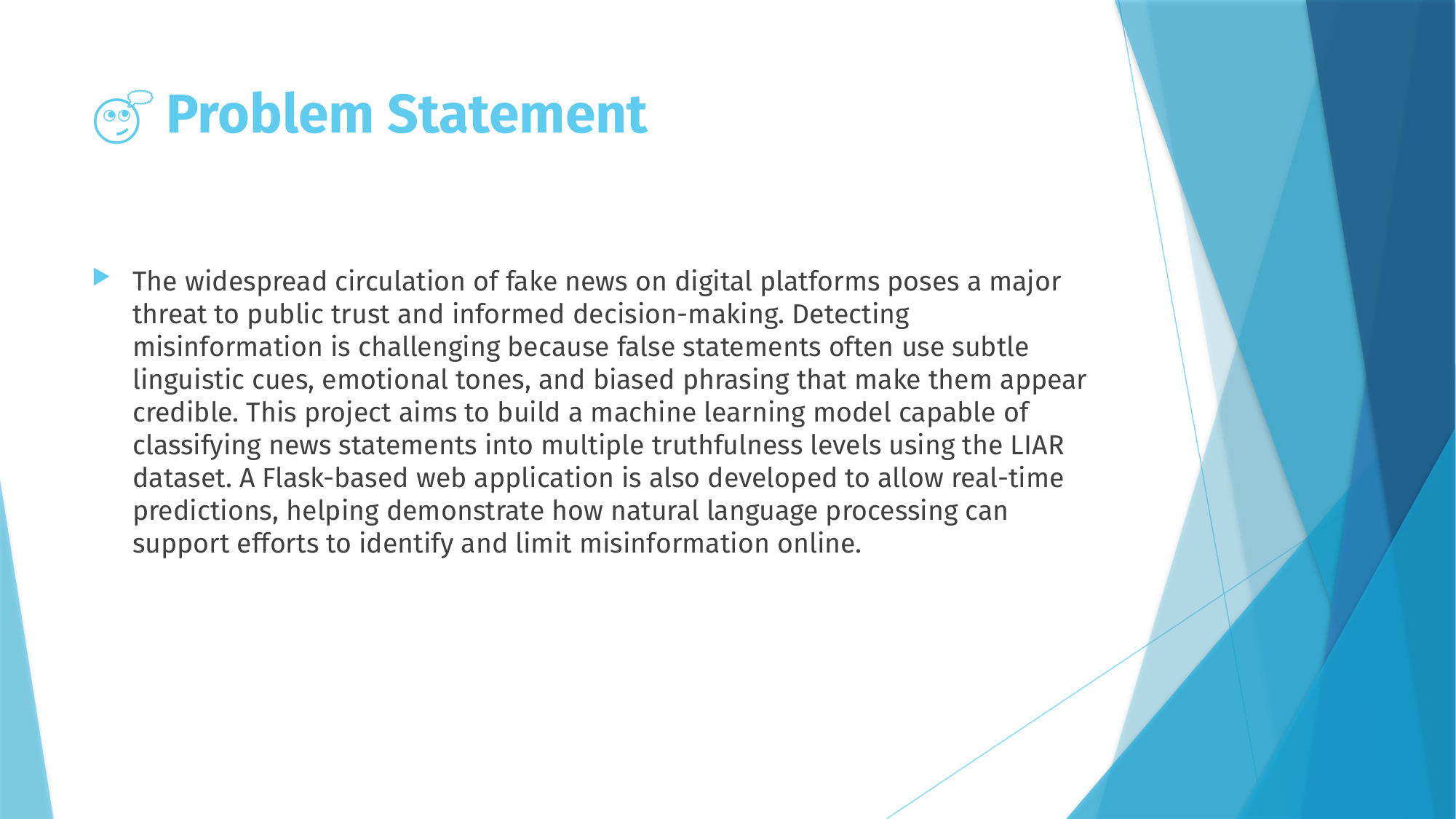

# 🤔 Problem Statement
The widespread circulation of fake news on digital platforms poses a major threat to public trust and informed decision-making. Detecting misinformation is challenging because false statements often use subtle linguistic cues, emotional tones, and biased phrasing that make them appear credible. This project aims to build a machine learning model capable of classifying news statements into multiple truthfulness levels using the LIAR dataset. A Flask-based web application is also developed to allow real-time predictions, helping demonstrate how natural language processing can support efforts to identify and limit misinformation online.